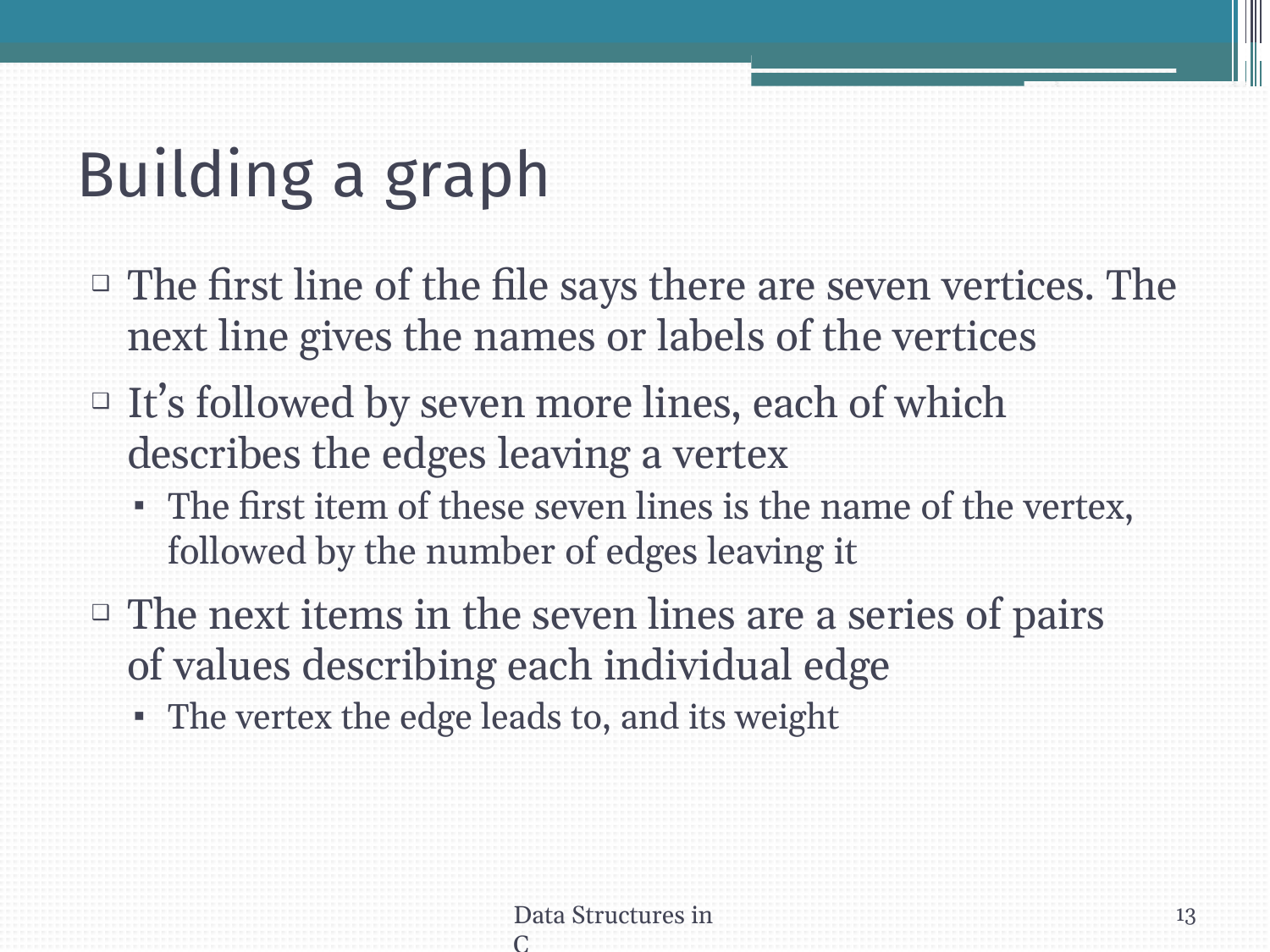

# Building a graph
The first line of the file says there are seven vertices. The
next line gives the names or labels of the vertices
It’s followed by seven more lines, each of which
describes the edges leaving a vertex
The first item of these seven lines is the name of the vertex,
followed by the number of edges leaving it
The next items in the seven lines are a series of pairs of values describing each individual edge
The vertex the edge leads to, and its weight
Data Structures in C
13